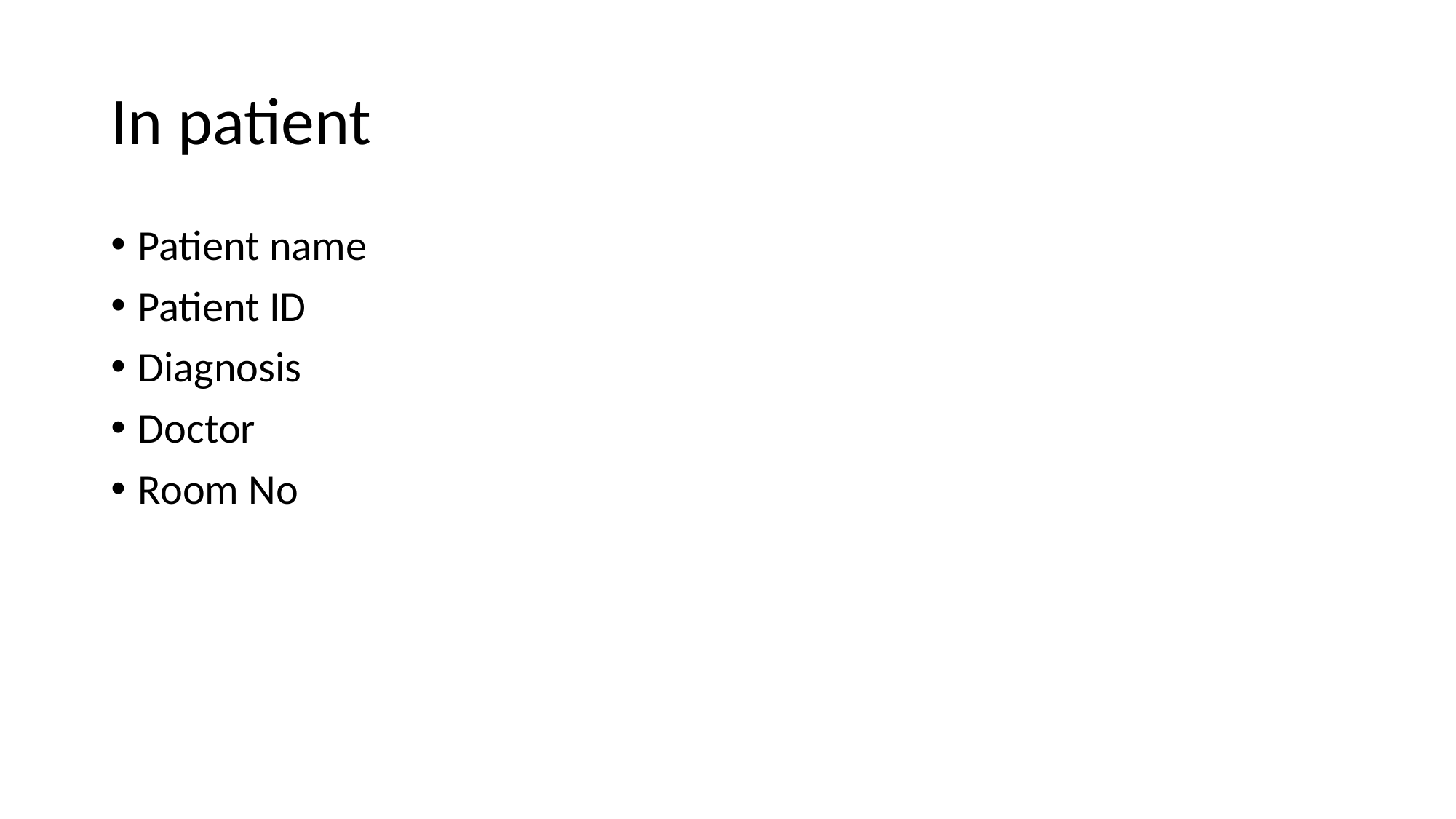

# In patient
Patient name
Patient ID
Diagnosis
Doctor
Room No